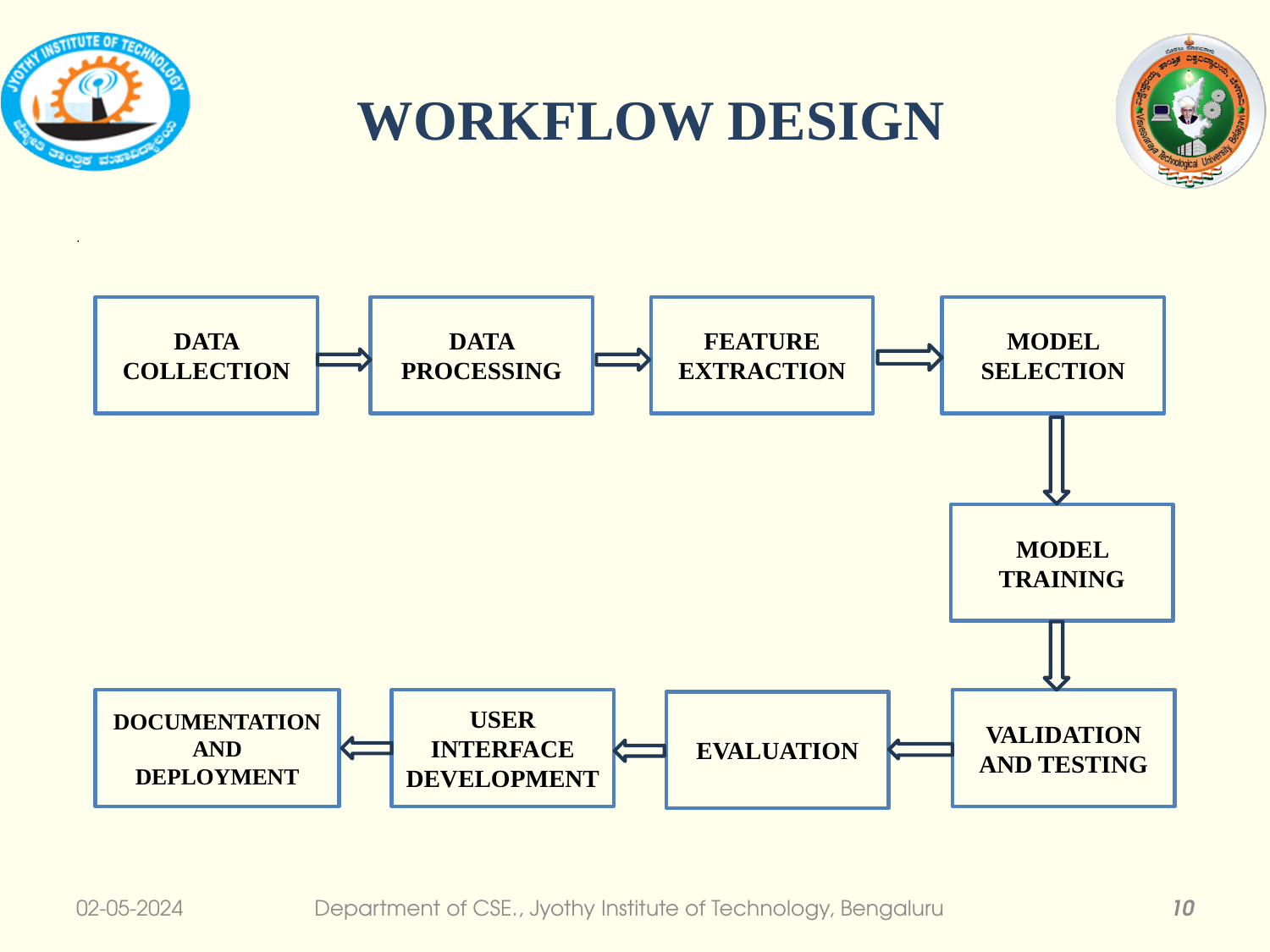

# WORKFLOW DESIGN
.
DATA COLLECTION
DATA PROCESSING
FEATURE EXTRACTION
MODEL SELECTION

MODEL TRAINING

DOCUMENTATION AND DEPLOYMENT
USER INTERFACE DEVELOPMENT
VALIDATION AND TESTING
EVALUATION

02-05-2024
Department of CSE., Jyothy Institute of Technology, Bengaluru
10